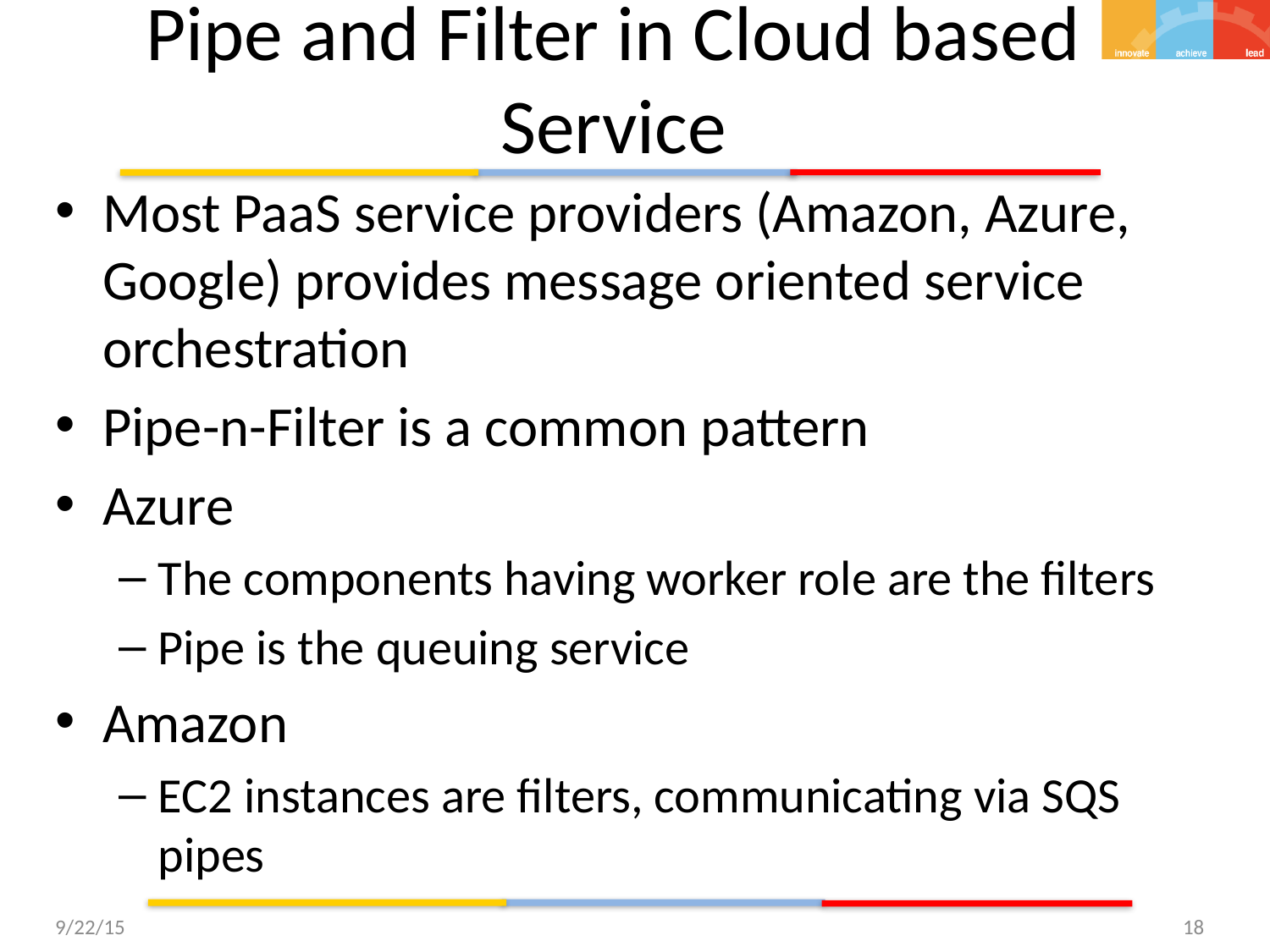

# Pipe and Filter in Cloud based Service
Most PaaS service providers (Amazon, Azure, Google) provides message oriented service orchestration
Pipe-n-Filter is a common pattern
Azure
The components having worker role are the filters
Pipe is the queuing service
Amazon
EC2 instances are filters, communicating via SQS pipes
9/22/15
18